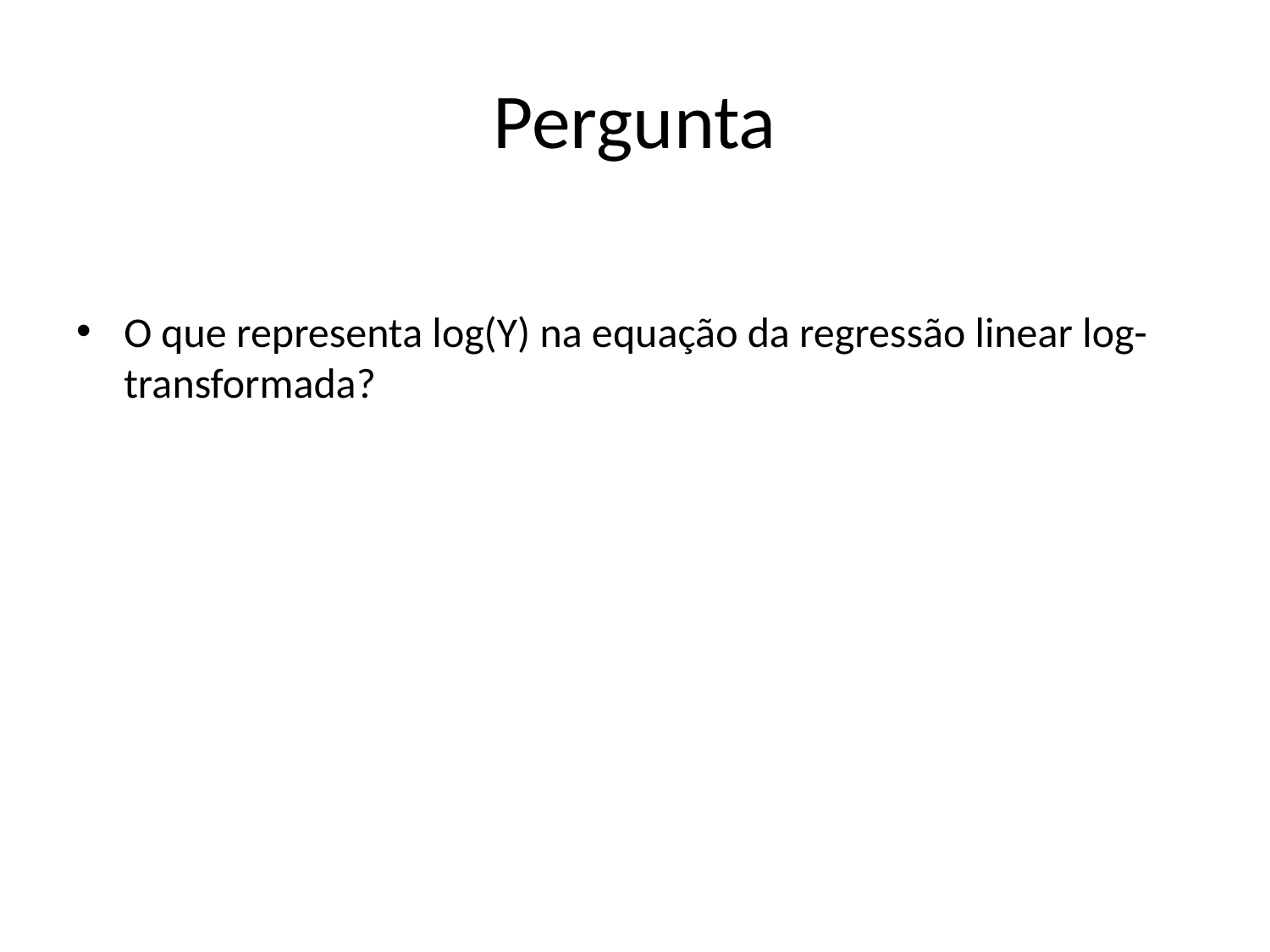

# Pergunta

O que representa log(Y) na equação da regressão linear log-transformada?